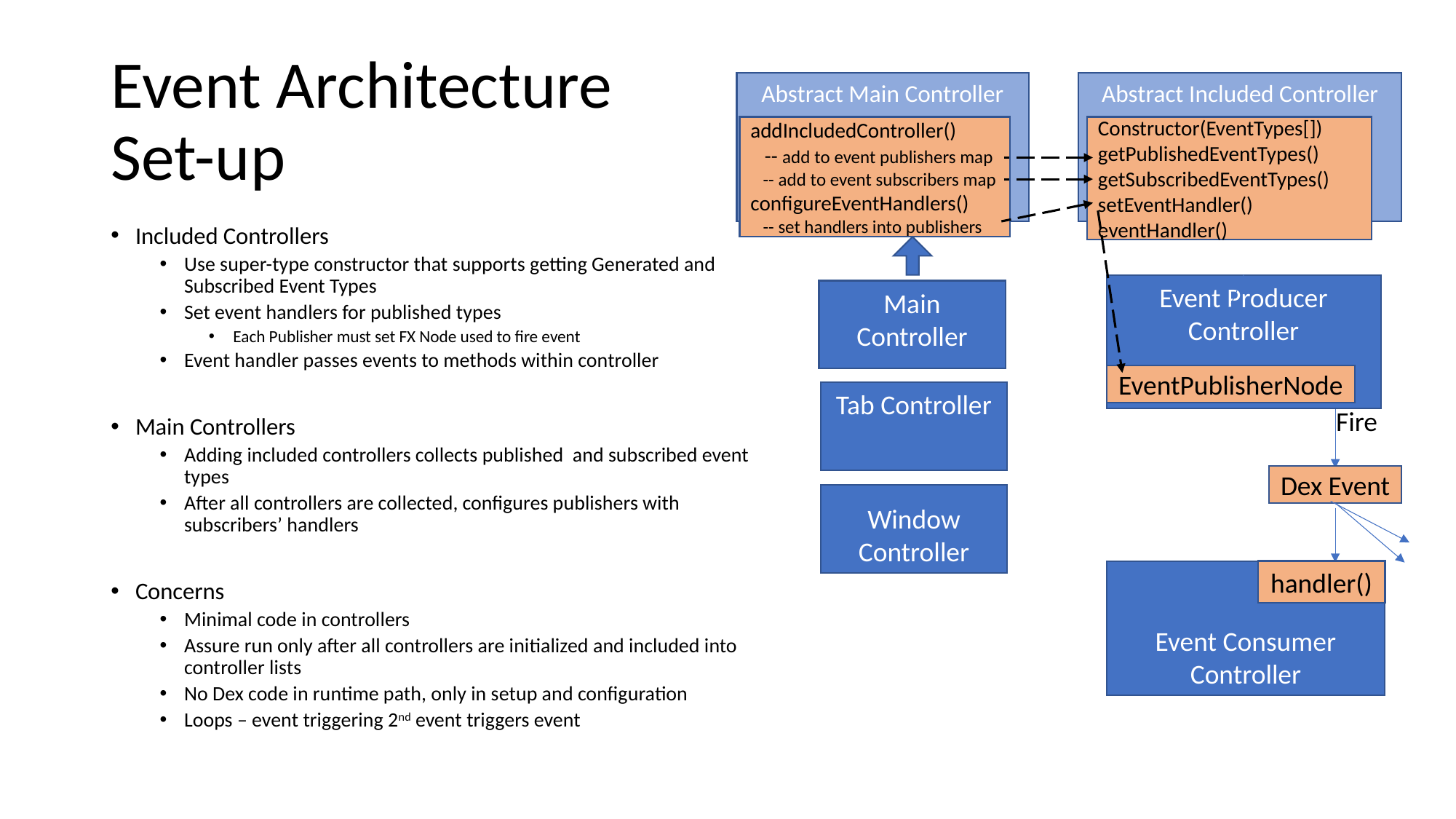

# Event Architecture Set-up
Abstract Main Controller
Abstract Included Controller
addIncludedController()
   -- add to event publishers map
   -- add to event subscribers map
configureEventHandlers()
   -- set handlers into publishers
Constructor(EventTypes[])
getPublishedEventTypes()
getSubscribedEventTypes()
setEventHandler()
eventHandler()
Included Controllers
Use super-type constructor that supports getting Generated and Subscribed Event Types
Set event handlers for published types
Each Publisher must set FX Node used to fire event
Event handler passes events to methods within controller

Main Controllers
Adding included controllers collects published  and subscribed event types
After all controllers are collected, configures publishers with subscribers’ handlers

Concerns
Minimal code in controllers
Assure run only after all controllers are initialized and included into controller lists
No Dex code in runtime path, only in setup and configuration
Loops – event triggering 2nd event triggers event

Event Producer Controller
Main Controller
EventPublisherNode
Tab Controller
Fire
Dex Event
Window Controller
handler()
Event Consumer Controller